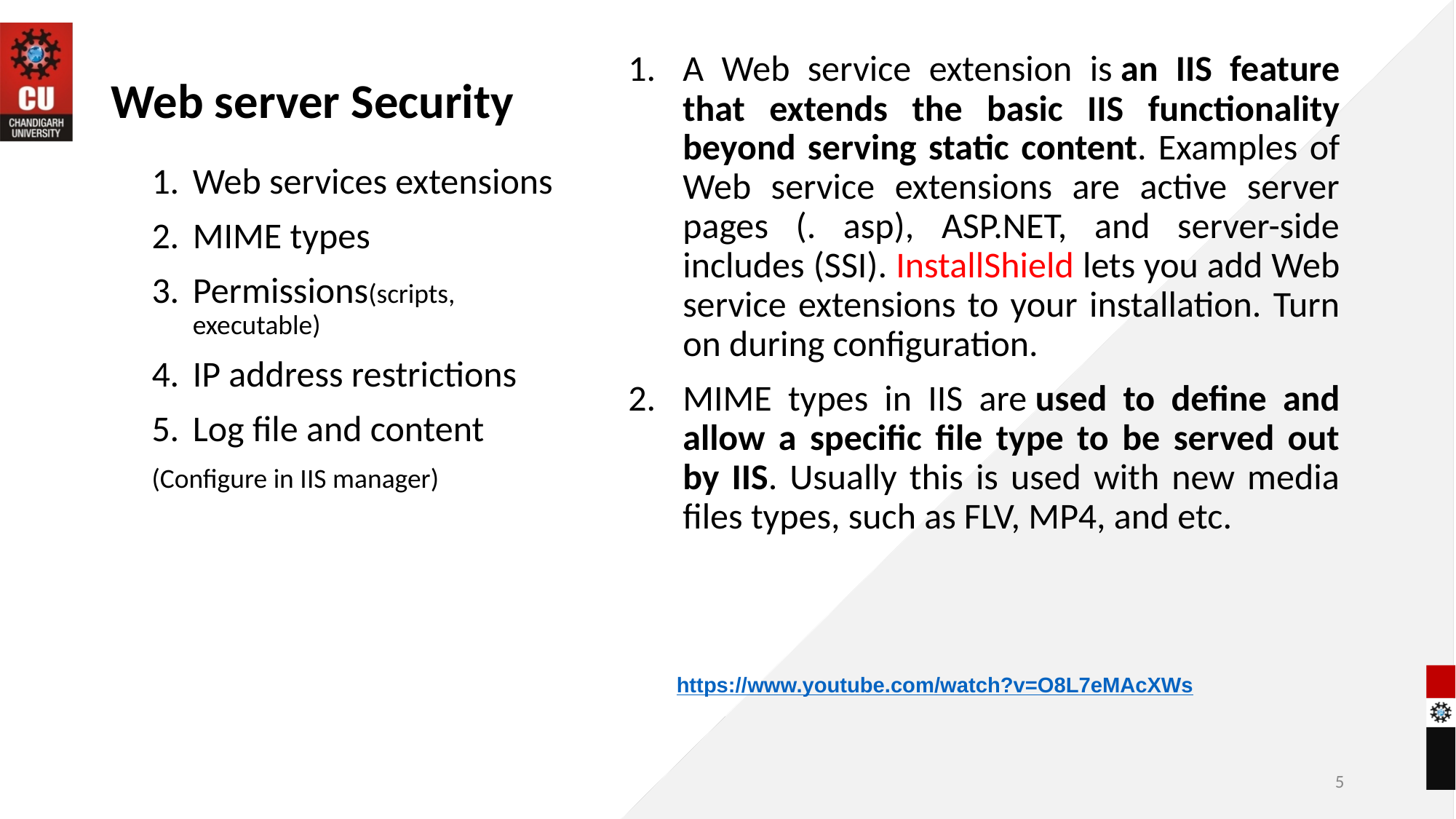

A Web service extension is an IIS feature that extends the basic IIS functionality beyond serving static content. Examples of Web service extensions are active server pages (. asp), ASP.NET, and server-side includes (SSI). InstallShield lets you add Web service extensions to your installation. Turn on during configuration.
MIME types in IIS are used to define and allow a specific file type to be served out by IIS. Usually this is used with new media files types, such as FLV, MP4, and etc.

# Web server Security
Web services extensions
MIME types
Permissions(scripts, executable)
IP address restrictions
Log file and content
(Configure in IIS manager)
https://www.youtube.com/watch?v=O8L7eMAcXWs

5